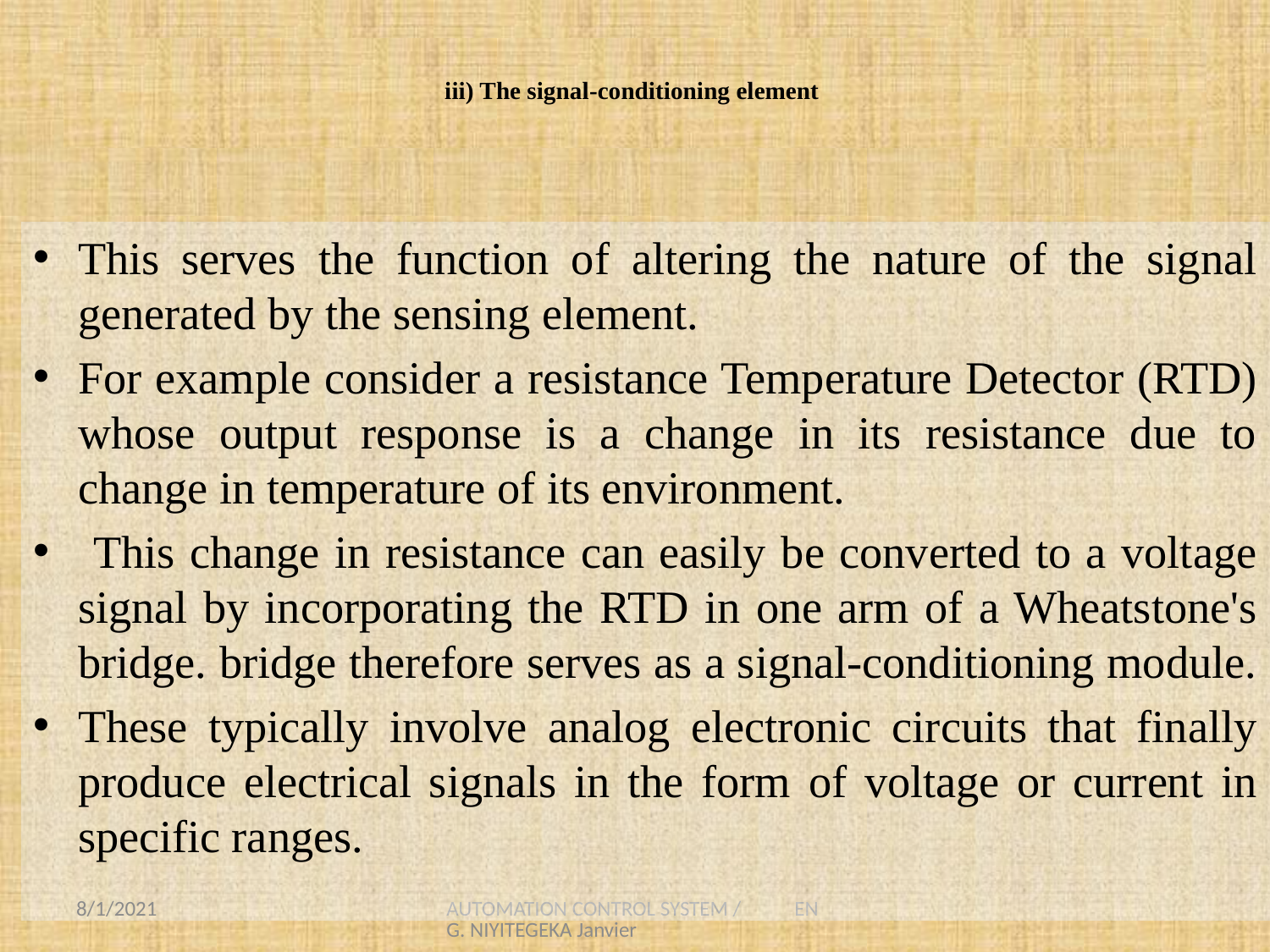

# iii) The signal-conditioning element
This serves the function of altering the nature of the signal generated by the sensing element.
For example consider a resistance Temperature Detector (RTD) whose output response is a change in its resistance due to change in temperature of its environment.
 This change in resistance can easily be converted to a voltage signal by incorporating the RTD in one arm of a Wheatstone's bridge. bridge therefore serves as a signal-conditioning module.
These typically involve analog electronic circuits that finally produce electrical signals in the form of voltage or current in specific ranges.

8/1/2021
AUTOMATION CONTROL SYSTEM /           ENG. NIYITEGEKA Janvier